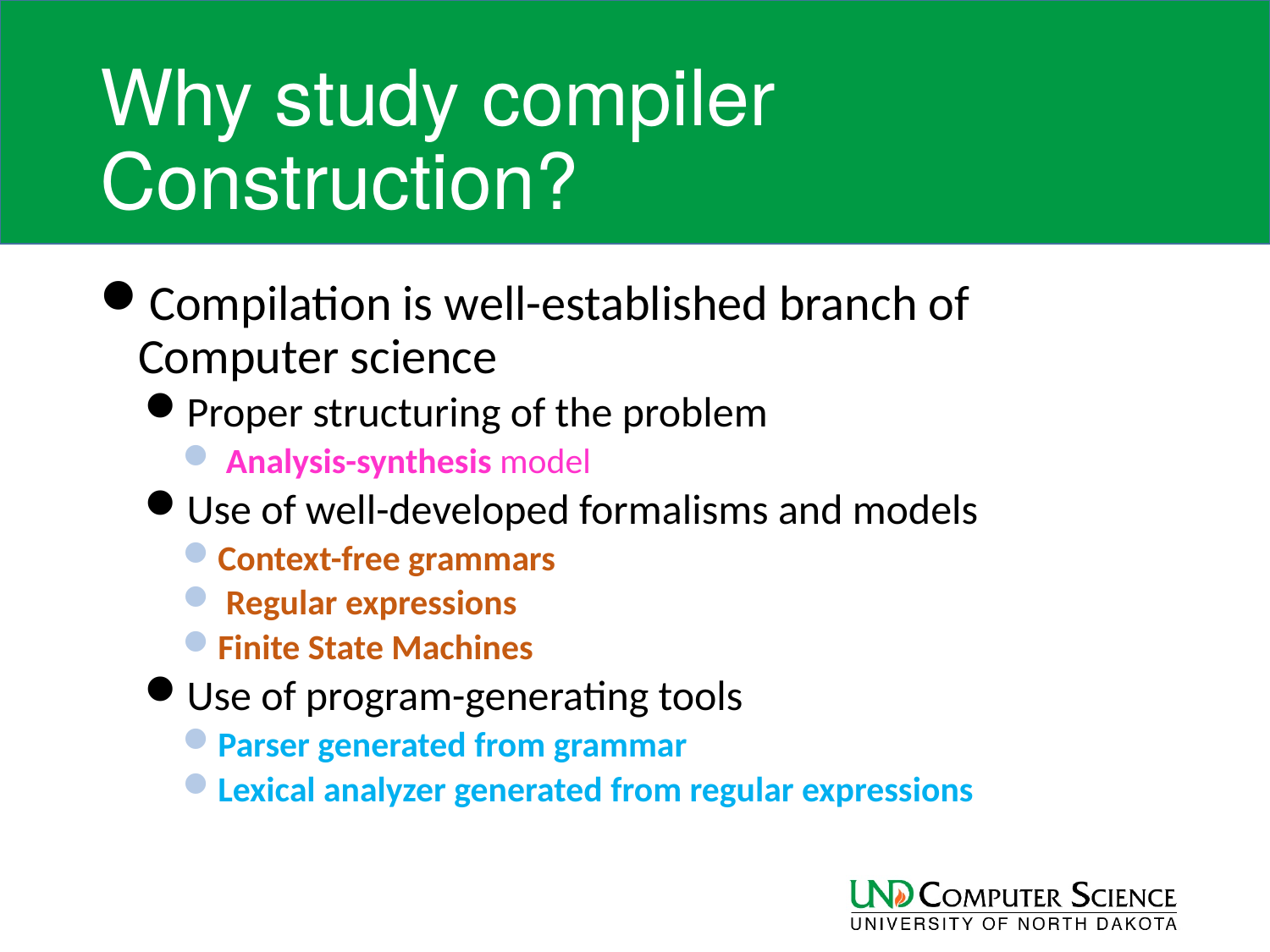

# Why study compiler Construction?
Compilation is well-established branch of Computer science
Proper structuring of the problem
 Analysis-synthesis model
Use of well-developed formalisms and models
Context-free grammars
 Regular expressions
Finite State Machines
Use of program-generating tools
Parser generated from grammar
Lexical analyzer generated from regular expressions
32